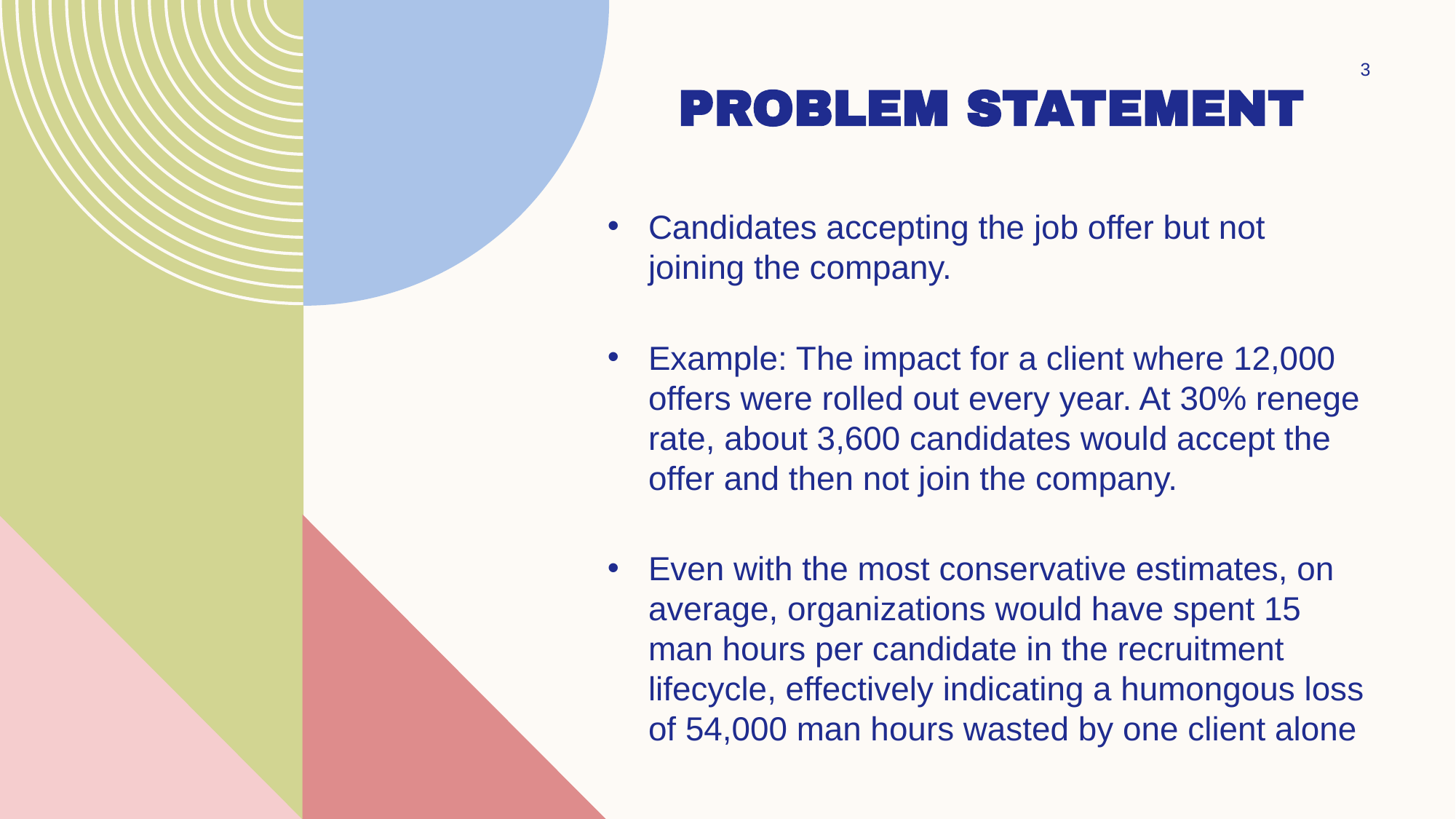

3
# Problem Statement
Candidates accepting the job offer but not joining the company.

Example: The impact for a client where 12,000 offers were rolled out every year. At 30% renege rate, about 3,600 candidates would accept the offer and then not join the company.

Even with the most conservative estimates, on average, organizations would have spent 15 man hours per candidate in the recruitment lifecycle, effectively indicating a humongous loss of 54,000 man hours wasted by one client alone